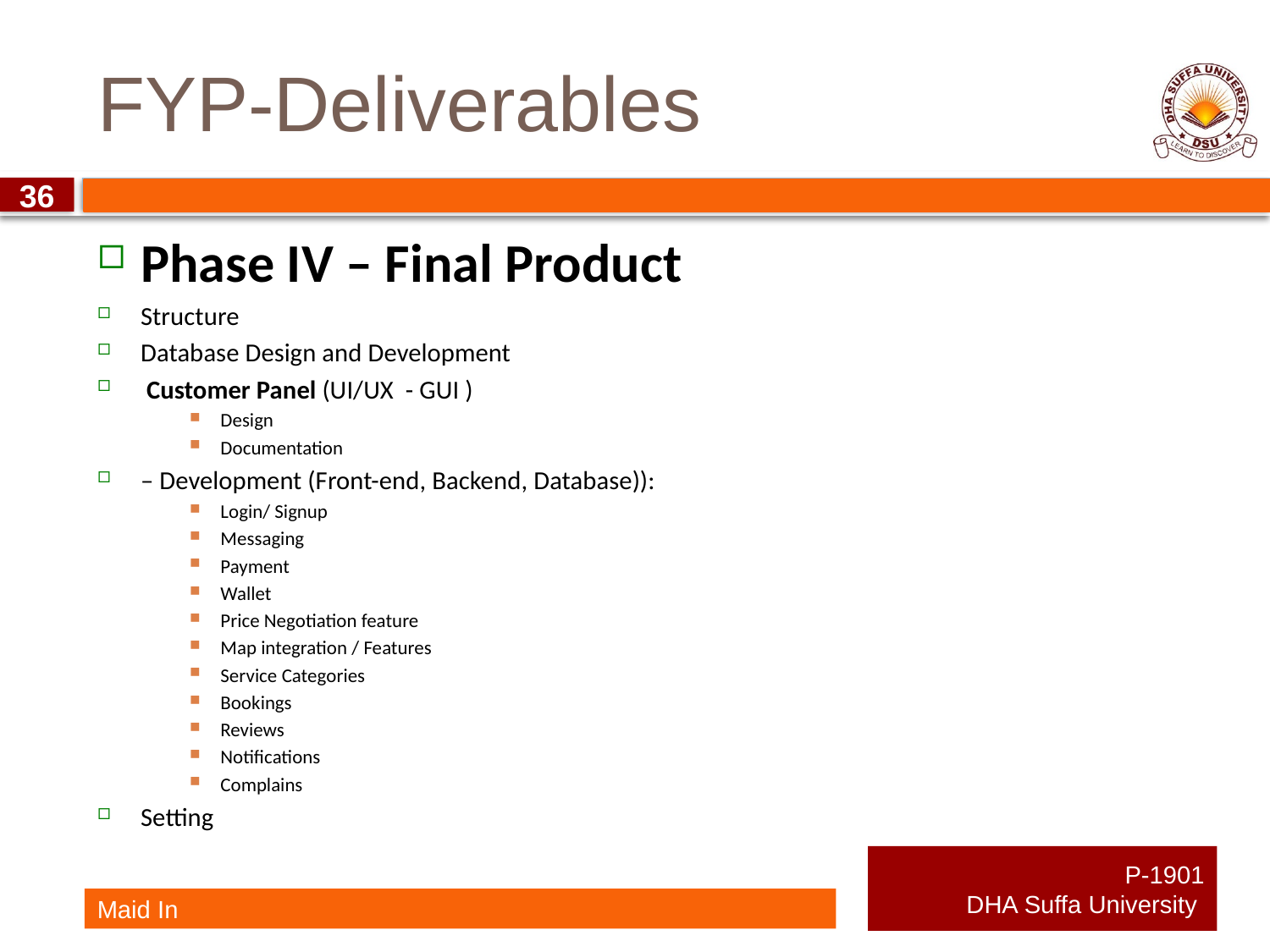

# FYP-Deliverables
36
Phase IV – Final Product
Structure
Database Design and Development
 Customer Panel (UI/UX  - GUI )
Design
Documentation
– Development (Front-end, Backend, Database)):
Login/ Signup
Messaging
Payment
Wallet
Price Negotiation feature
Map integration / Features
Service Categories
Bookings
Reviews
Notifications
Complains
Setting

P-1901
DHA Suffa University

Maid In